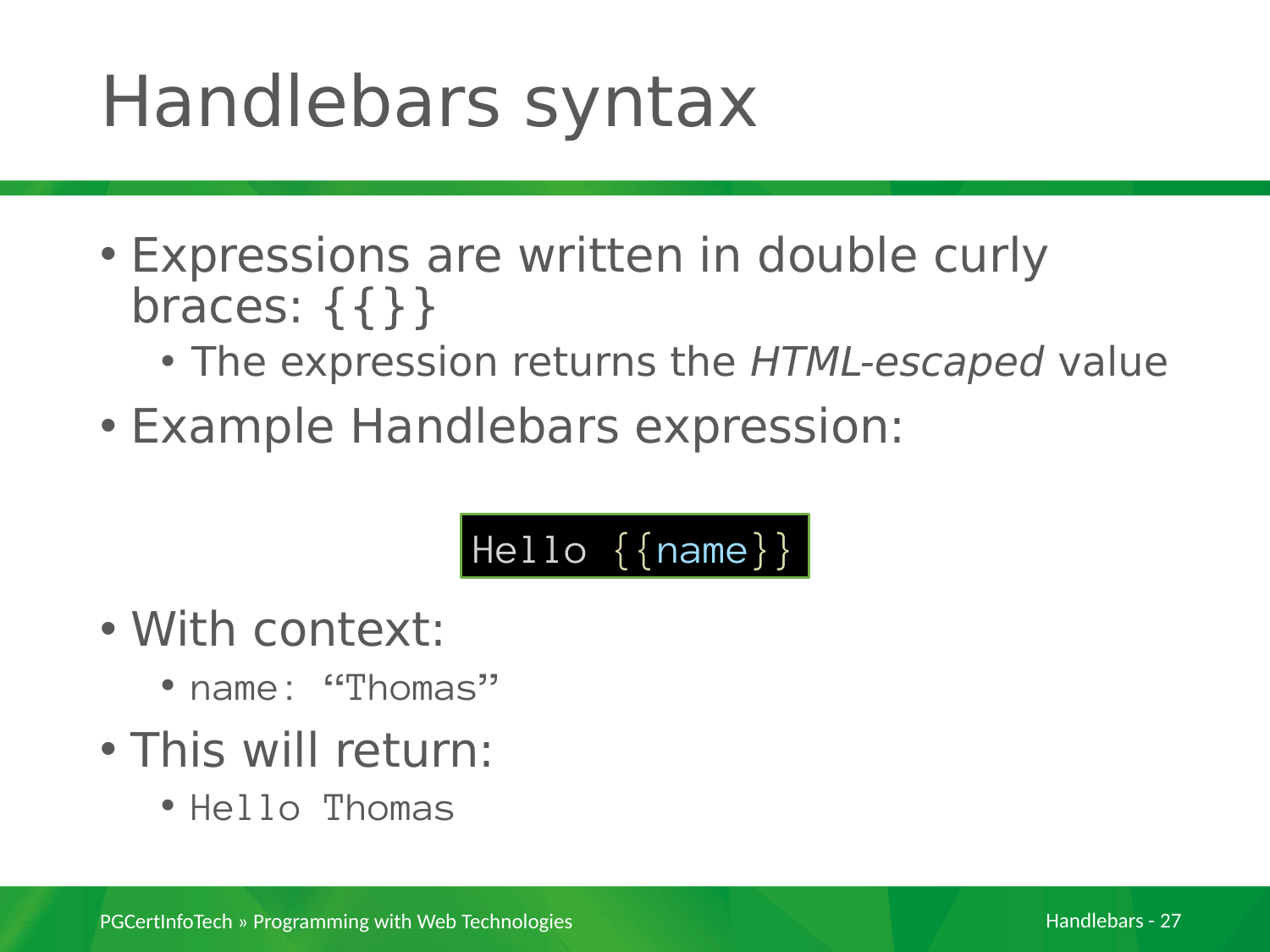

# Handlebars syntax
Expressions are written in double curly braces: {{}}
The expression returns the HTML-escaped value
Example Handlebars expression:

With context:
name: “Thomas”
This will return:
Hello Thomas
Hello {{name}}
PGCertInfoTech » Programming with Web Technologies